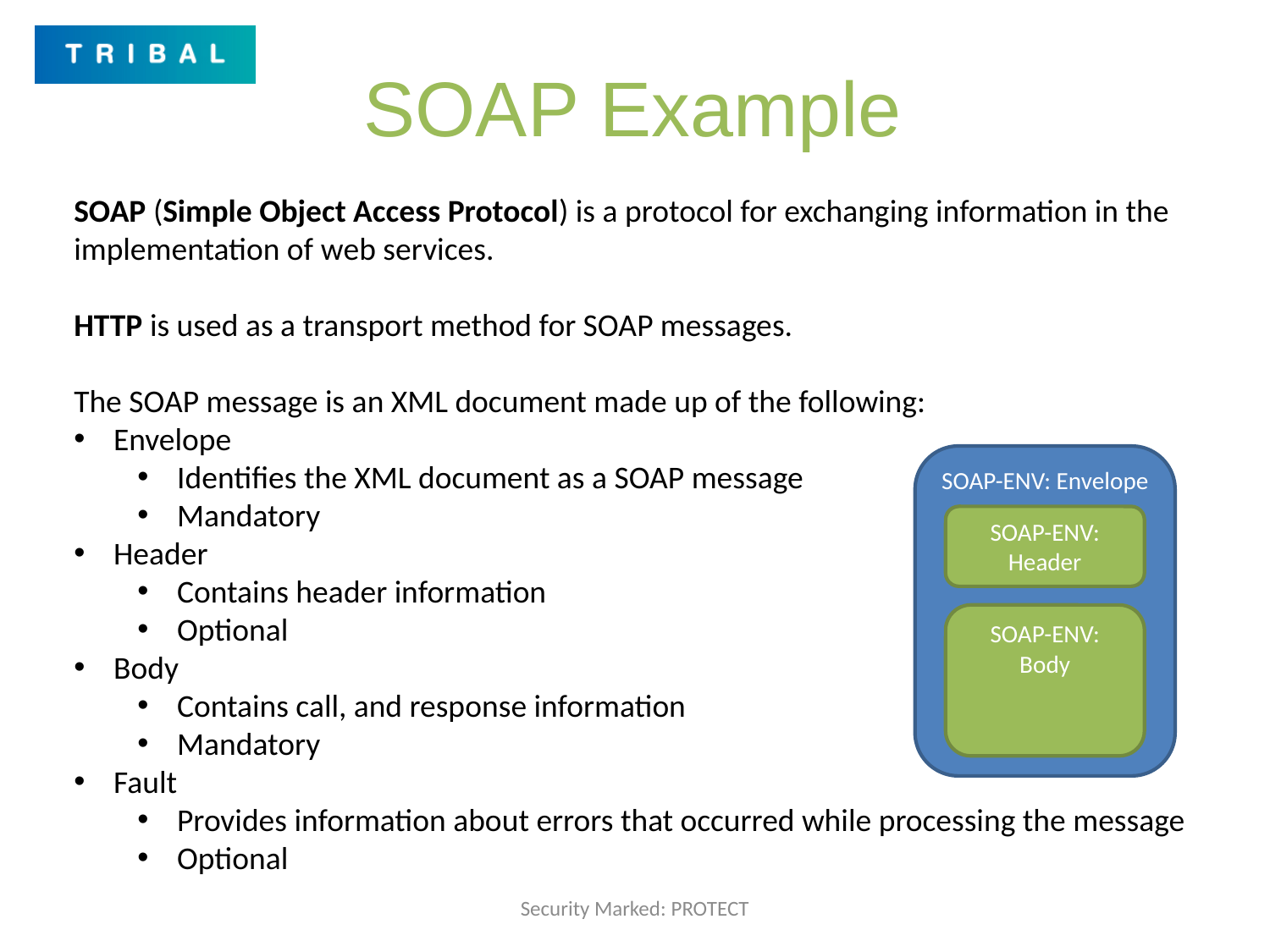

# SOAP Example
SOAP (Simple Object Access Protocol) is a protocol for exchanging information in the implementation of web services.

HTTP is used as a transport method for SOAP messages.

The SOAP message is an XML document made up of the following:
Envelope
Identifies the XML document as a SOAP message
Mandatory
Header
Contains header information
Optional
Body
Contains call, and response information
Mandatory
Fault
Provides information about errors that occurred while processing the message
Optional
SOAP-ENV: Envelope
SOAP-ENV: Header
SOAP-ENV: Body
Security Marked: PROTECT